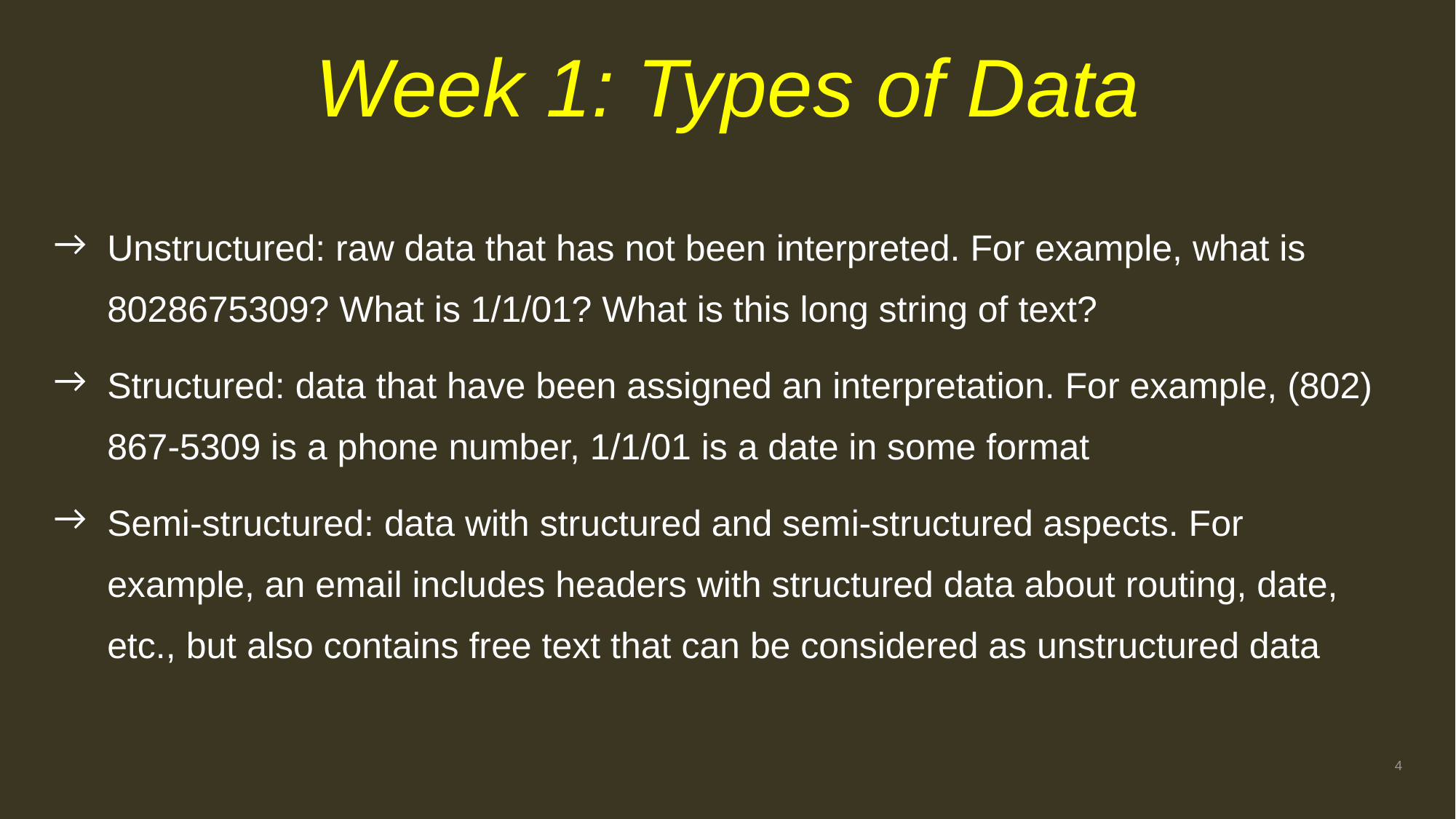

# Week 1: Types of Data
Unstructured: raw data that has not been interpreted. For example, what is 8028675309? What is 1/1/01? What is this long string of text?
Structured: data that have been assigned an interpretation. For example, (802) 867-5309 is a phone number, 1/1/01 is a date in some format
Semi-structured: data with structured and semi-structured aspects. For example, an email includes headers with structured data about routing, date, etc., but also contains free text that can be considered as unstructured data
4